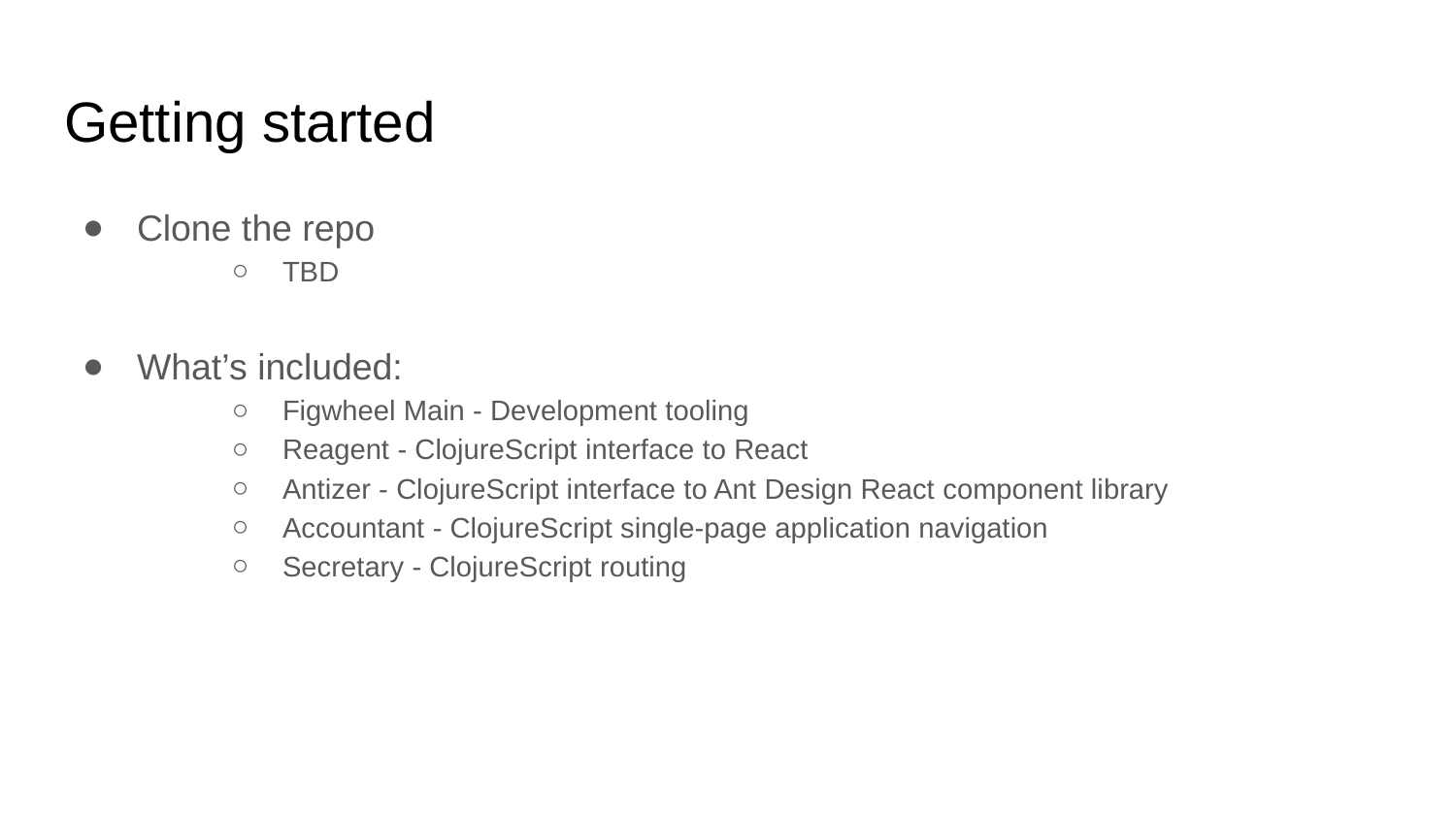

# Getting started
Clone the repo
TBD

What’s included:
Figwheel Main - Development tooling
Reagent - ClojureScript interface to React
Antizer - ClojureScript interface to Ant Design React component library
Accountant - ClojureScript single-page application navigation
Secretary - ClojureScript routing